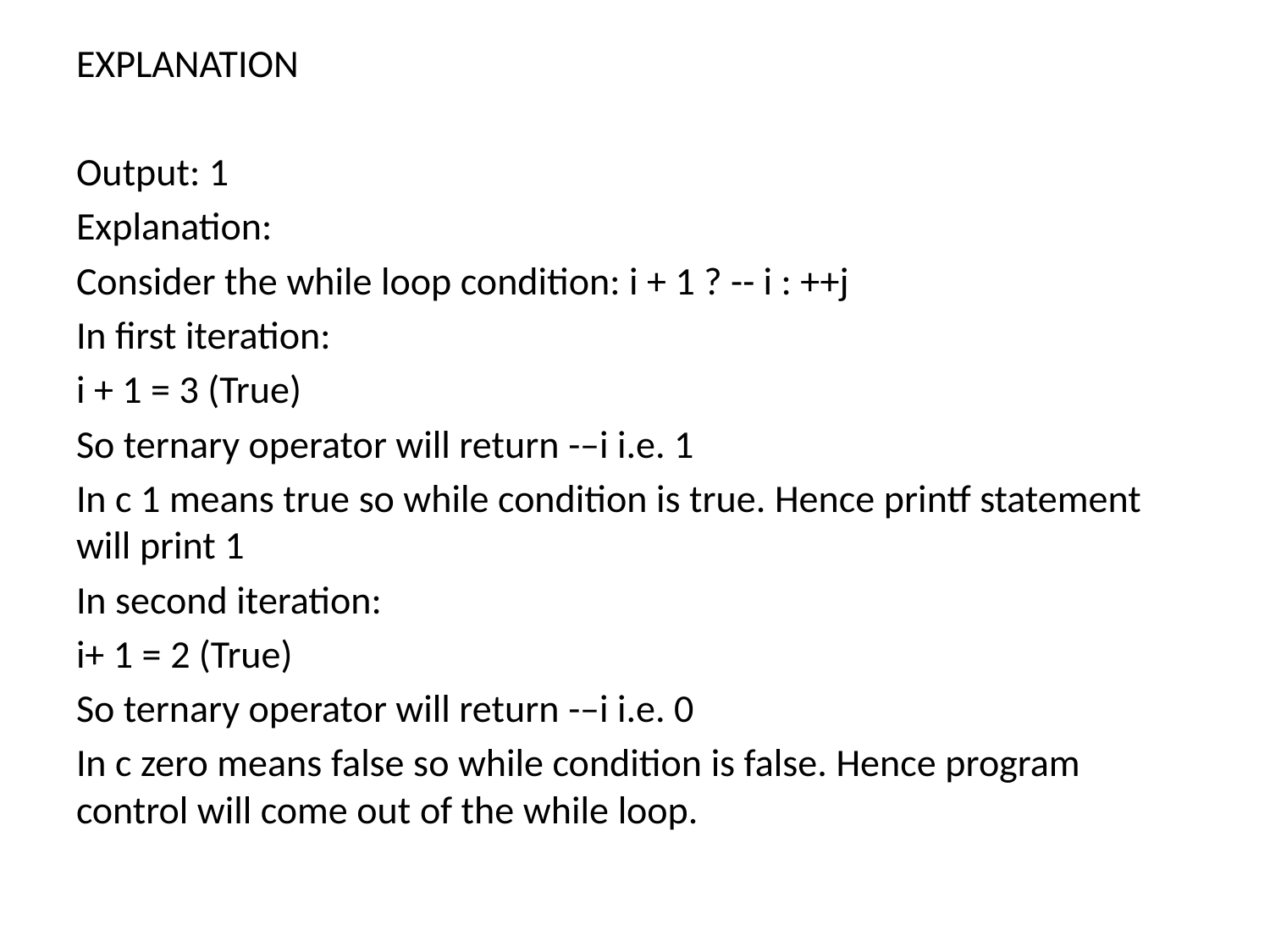

EXPLANATION

Output: 1
Explanation:
Consider the while loop condition: i + 1 ? -- i : ++j
In first iteration:
i + 1 = 3 (True)
So ternary operator will return -–i i.e. 1
In c 1 means true so while condition is true. Hence printf statement will print 1
In second iteration:
i+ 1 = 2 (True)
So ternary operator will return -–i i.e. 0
In c zero means false so while condition is false. Hence program control will come out of the while loop.